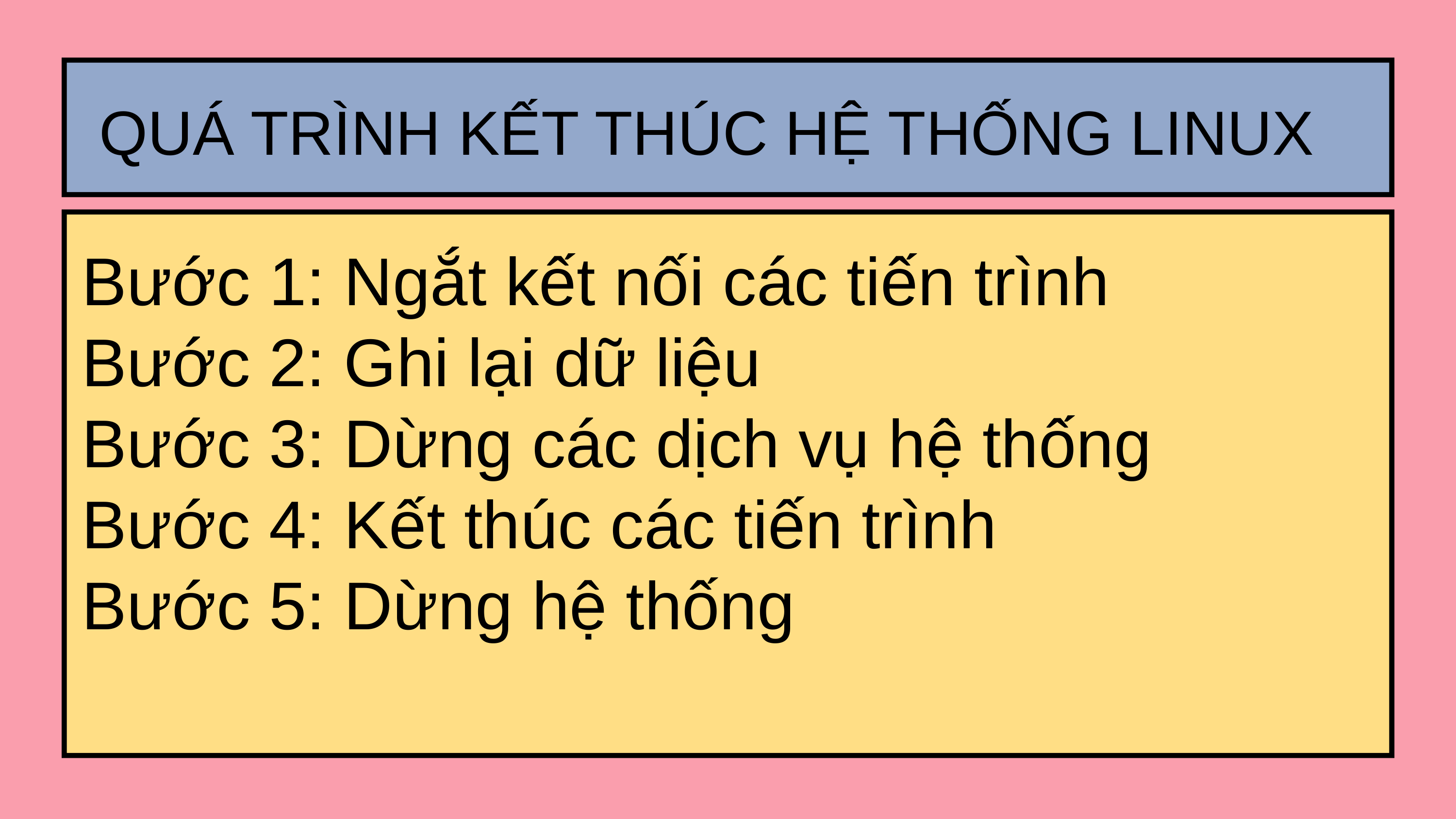

QUÁ TRÌNH KẾT THÚC HỆ THỐNG LINUX

Bước 1: Ngắt kết nối các tiến trình
Bước 2: Ghi lại dữ liệu
Bước 3: Dừng các dịch vụ hệ thống
Bước 4: Kết thúc các tiến trình
Bước 5: Dừng hệ thống